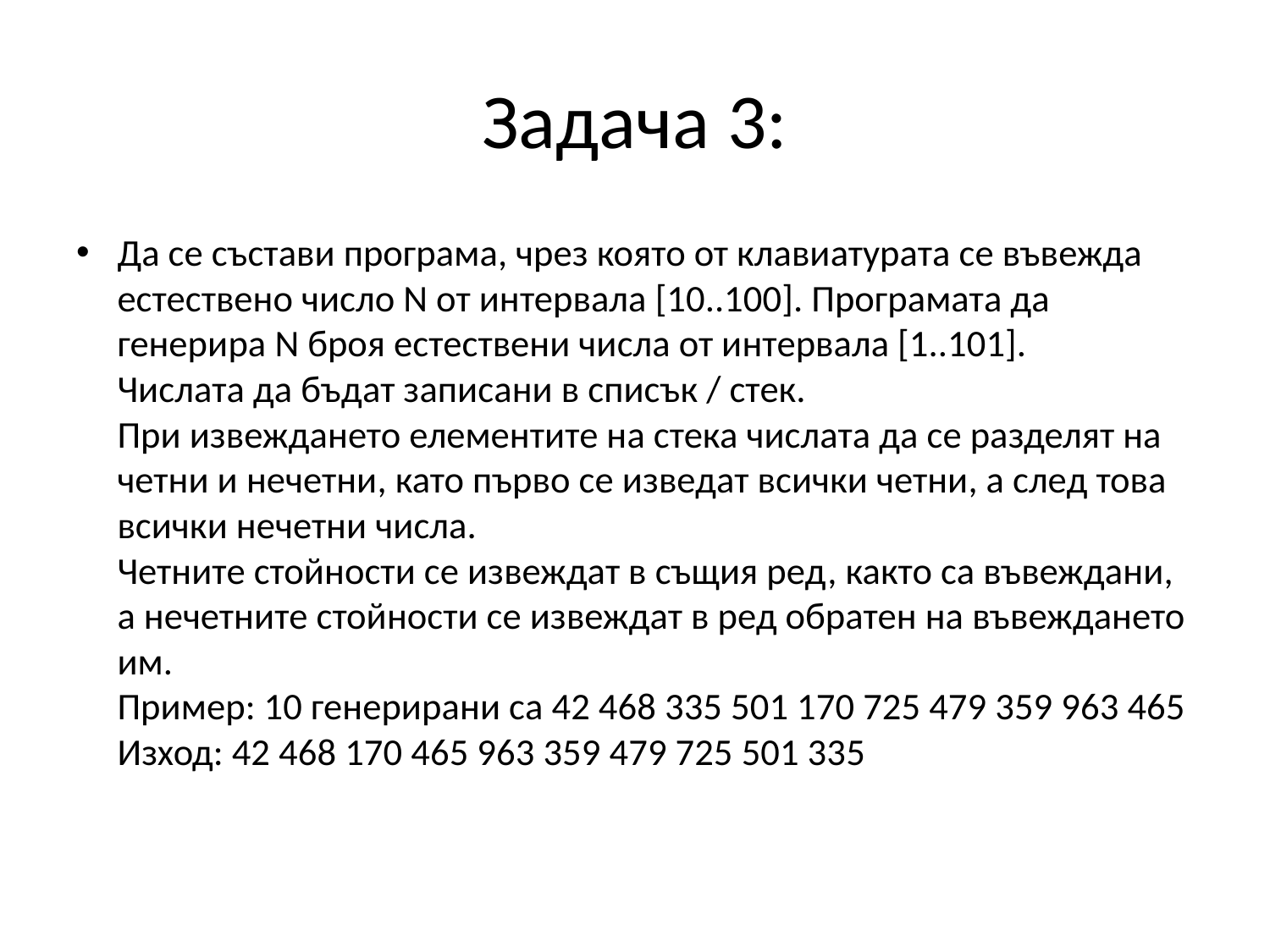

# Задача 3:
Да се състави програма, чрез която от клавиатурата се въвежда естествено число N от интервала [10..100]. Програмата да генерира N броя естествени числа от интервала [1..101].
Числата да бъдат записани в списък / стек.
При извеждането елементите на стека числата да се разделят на четни и нечетни, като първо се изведат всички четни, а след това всички нечетни числа.
Четните стойности се извеждат в същия ред, както са въвеждани, а нечетните стойности се извеждат в ред обратен на въвеждането им.
Пример: 10 генерирани са 42 468 335 501 170 725 479 359 963 465
Изход: 42 468 170 465 963 359 479 725 501 335